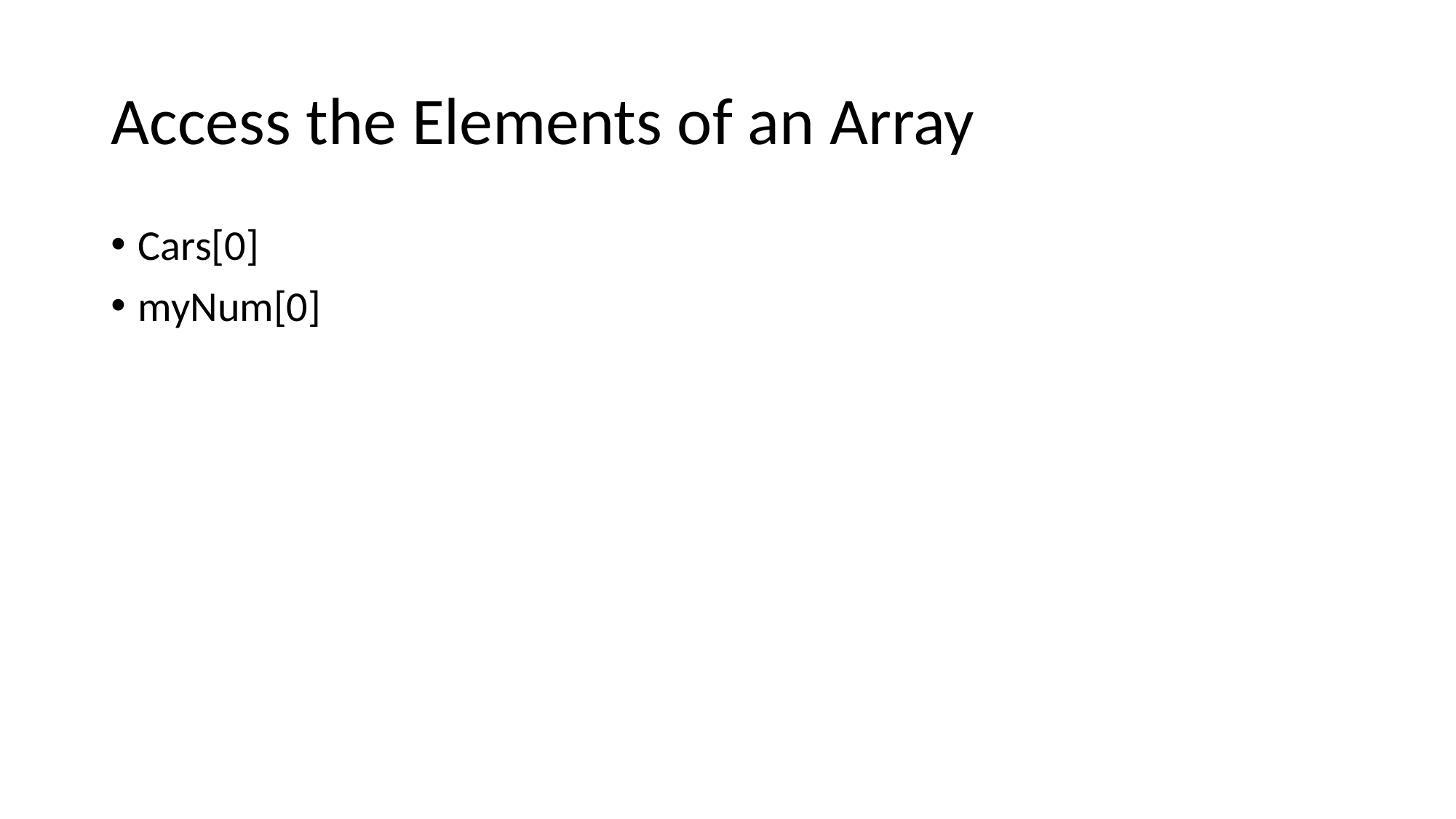

# Access the Elements of an Array
Cars[0]
myNum[0]